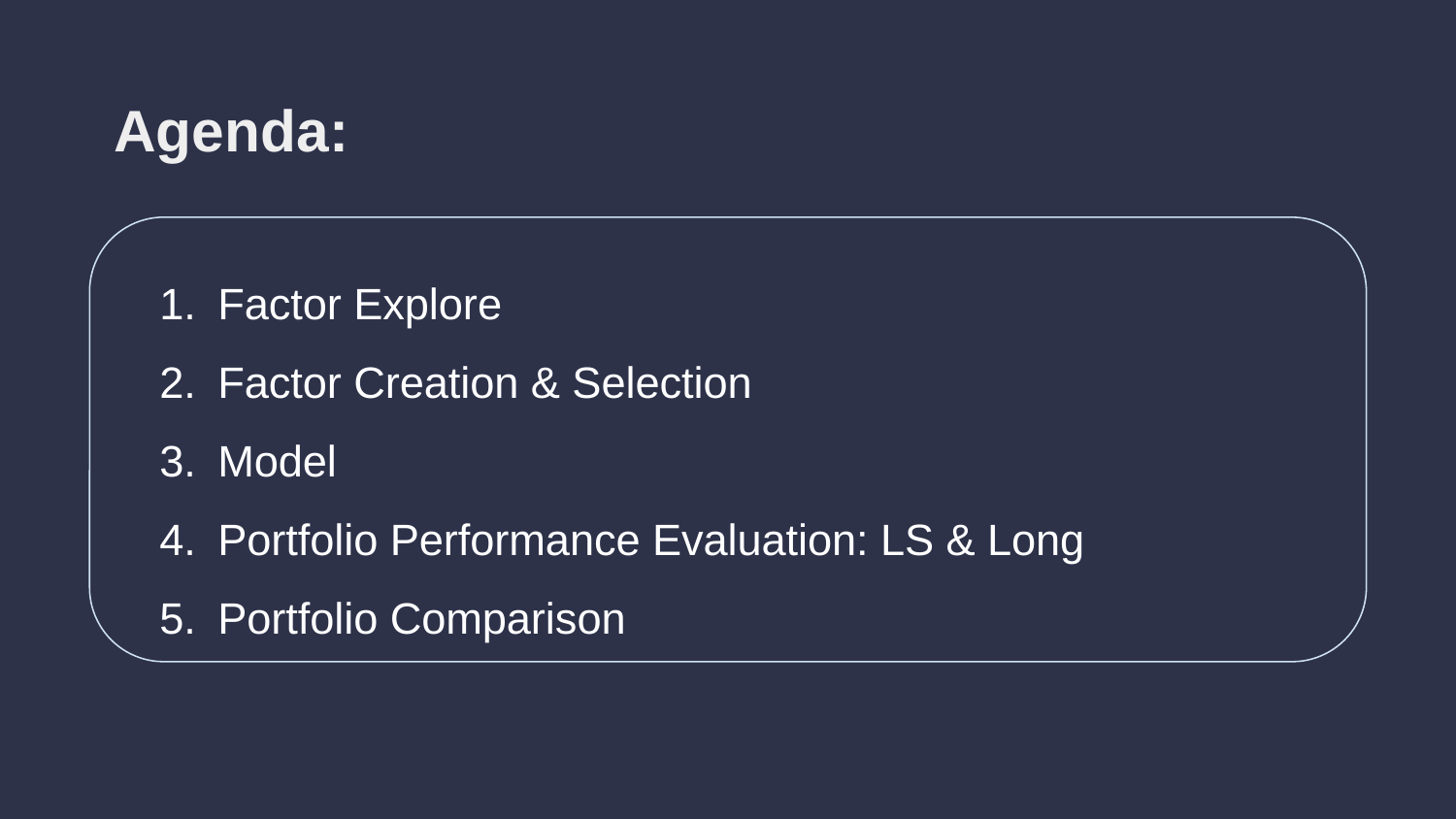

# Agenda:

Factor Explore
Factor Creation & Selection
Model
Portfolio Performance Evaluation: LS & Long
Portfolio Comparison